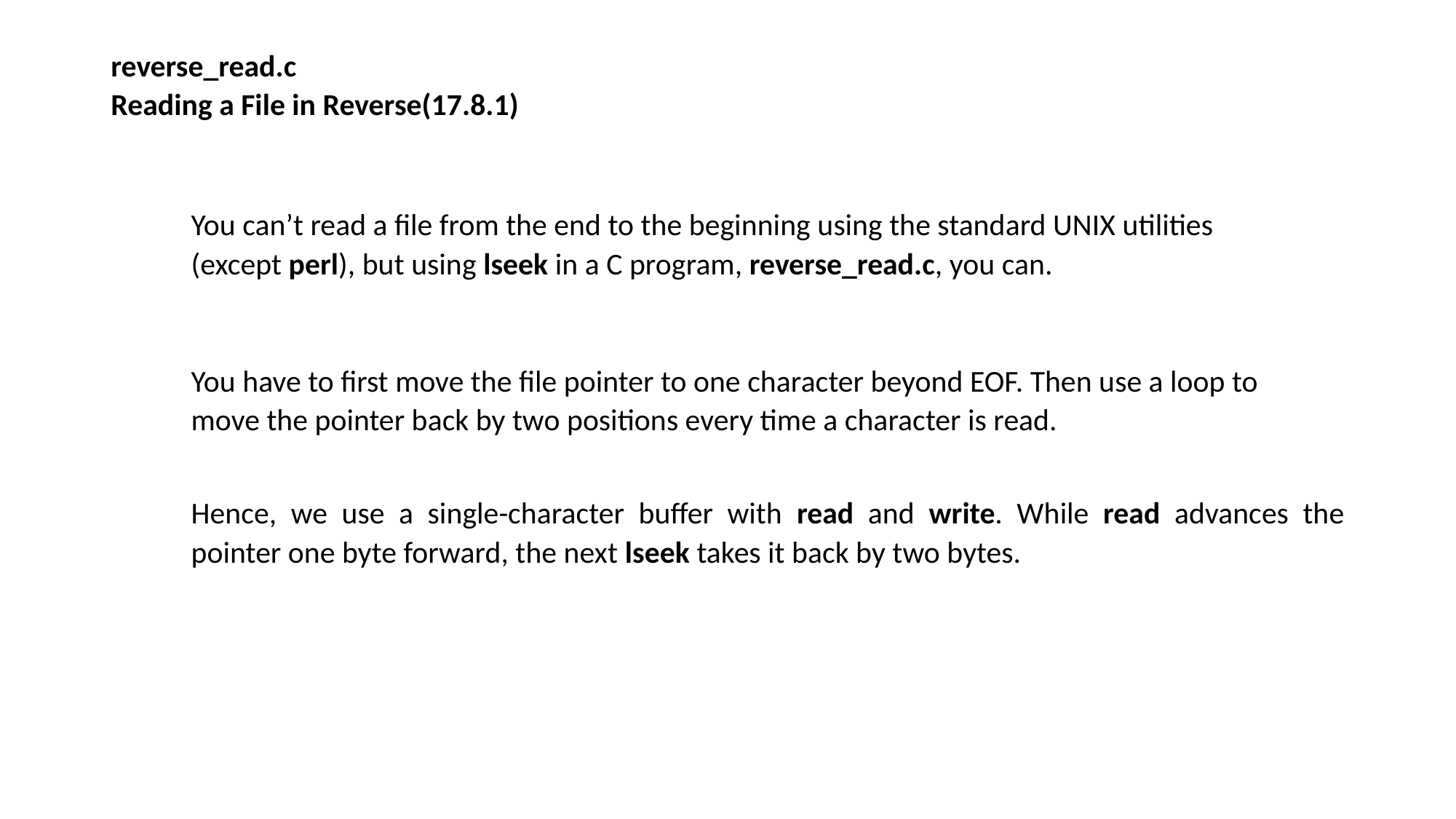

# reverse_read.c Reading a File in Reverse(17.8.1)
You can’t read a file from the end to the beginning using the standard UNIX utilities
(except perl), but using lseek in a C program, reverse_read.c, you can.

You have to first move the file pointer to one character beyond EOF. Then use a loop to
move the pointer back by two positions every time a character is read.

Hence, we use a single-character buffer with read and write. While read advances the pointer one byte forward, the next lseek takes it back by two bytes.